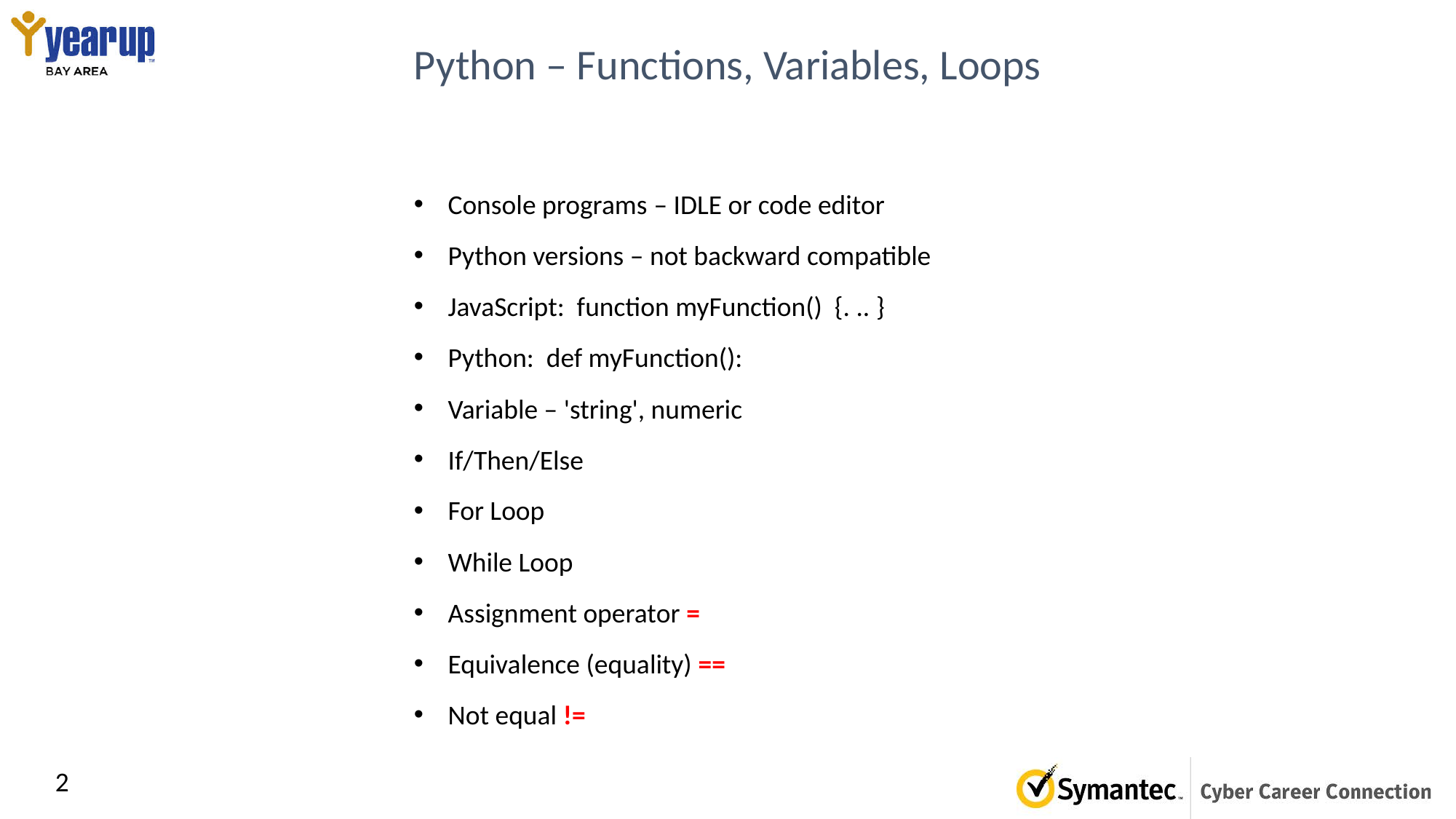

# Python – Functions, Variables, Loops

Console programs – IDLE or code editor
Python versions – not backward compatible
JavaScript:  function myFunction()  {. .. }
Python:  def myFunction():
Variable – 'string', numeric
If/Then/Else
For Loop
While Loop
Assignment operator =
Equivalence (equality) ==
Not equal !=